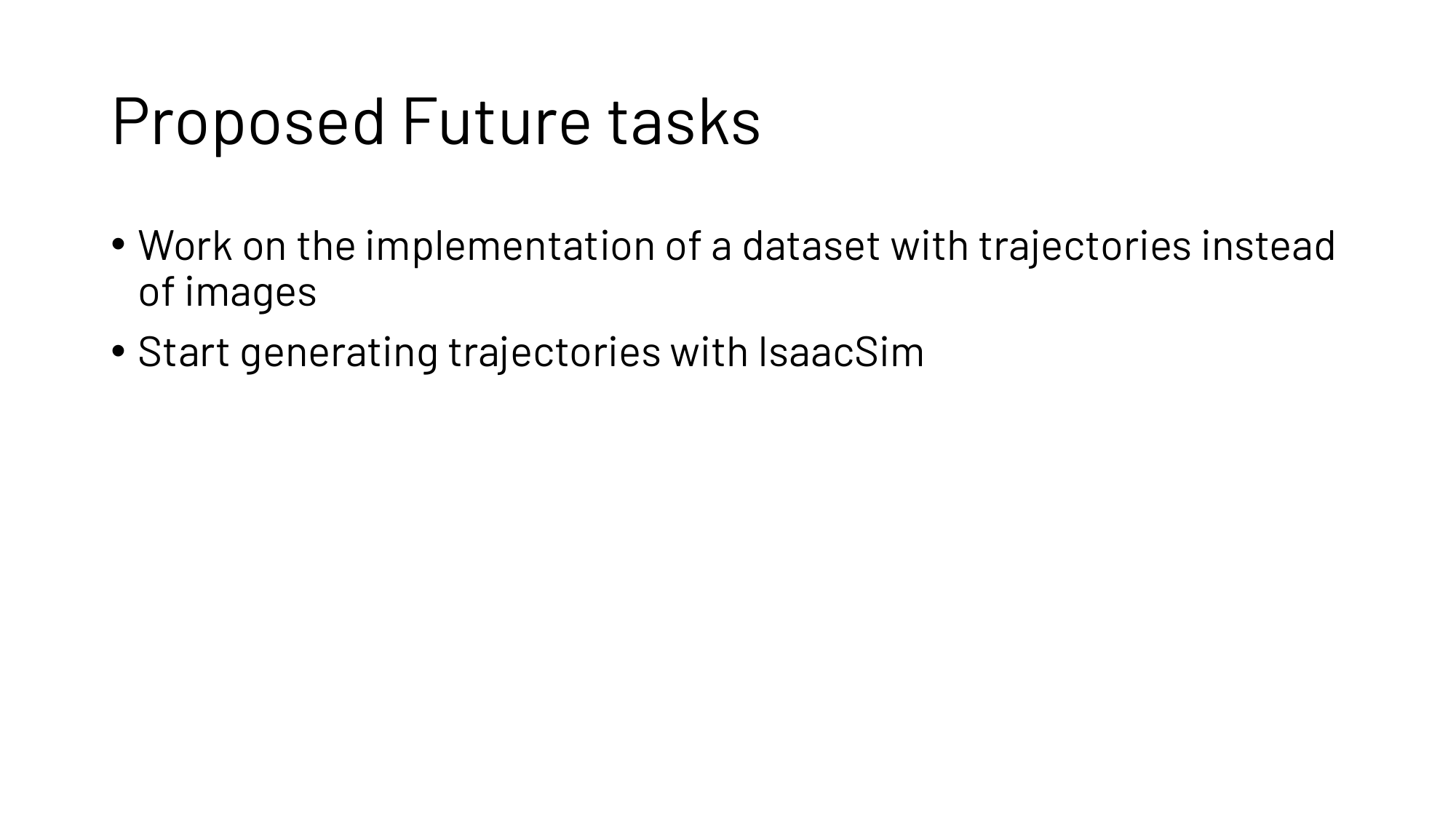

# Proposed Future tasks
Work on the implementation of a dataset with trajectories instead of images
Start generating trajectories with IsaacSim